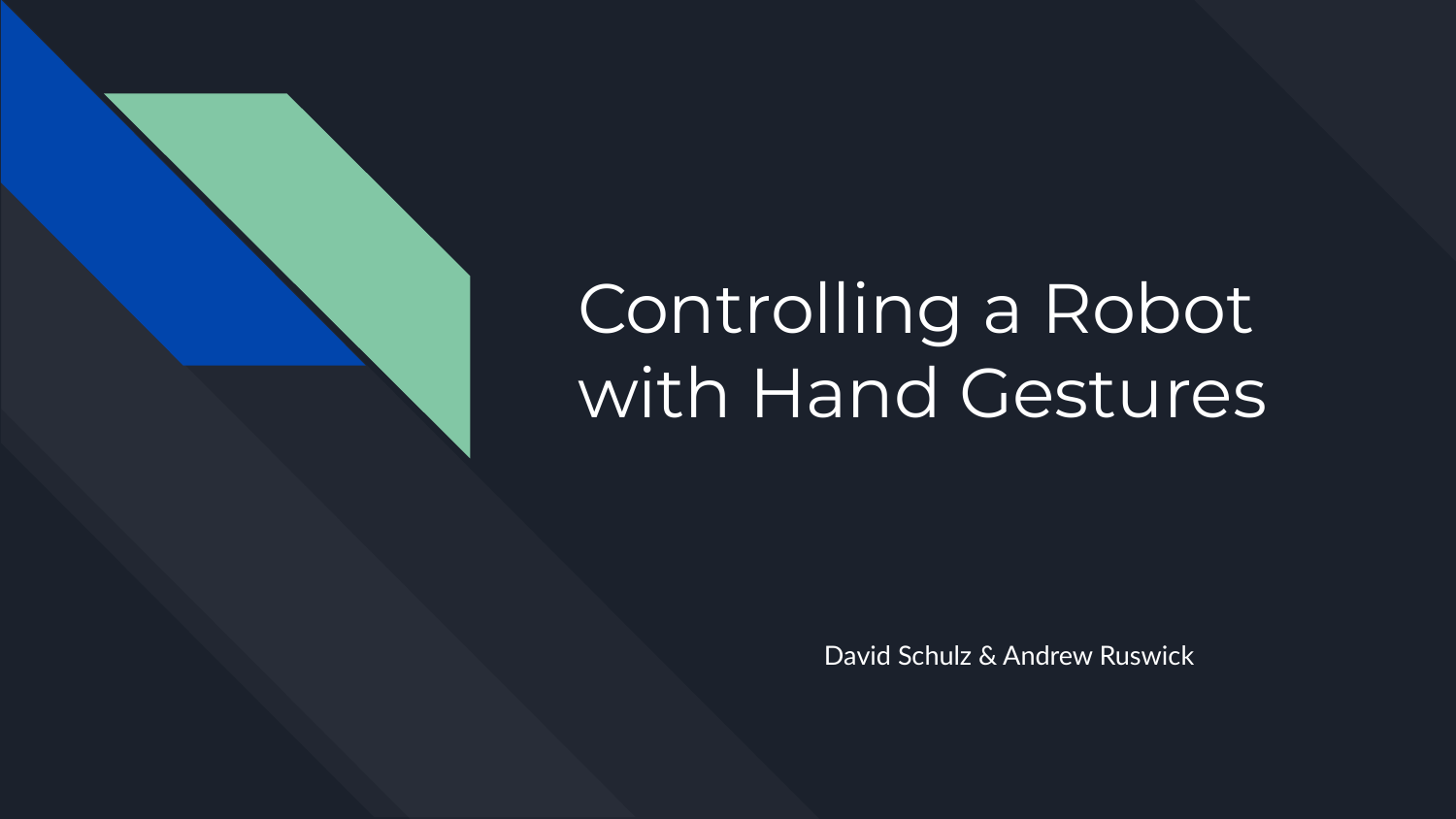

# Controlling a Robot with Hand Gestures
David Schulz & Andrew Ruswick